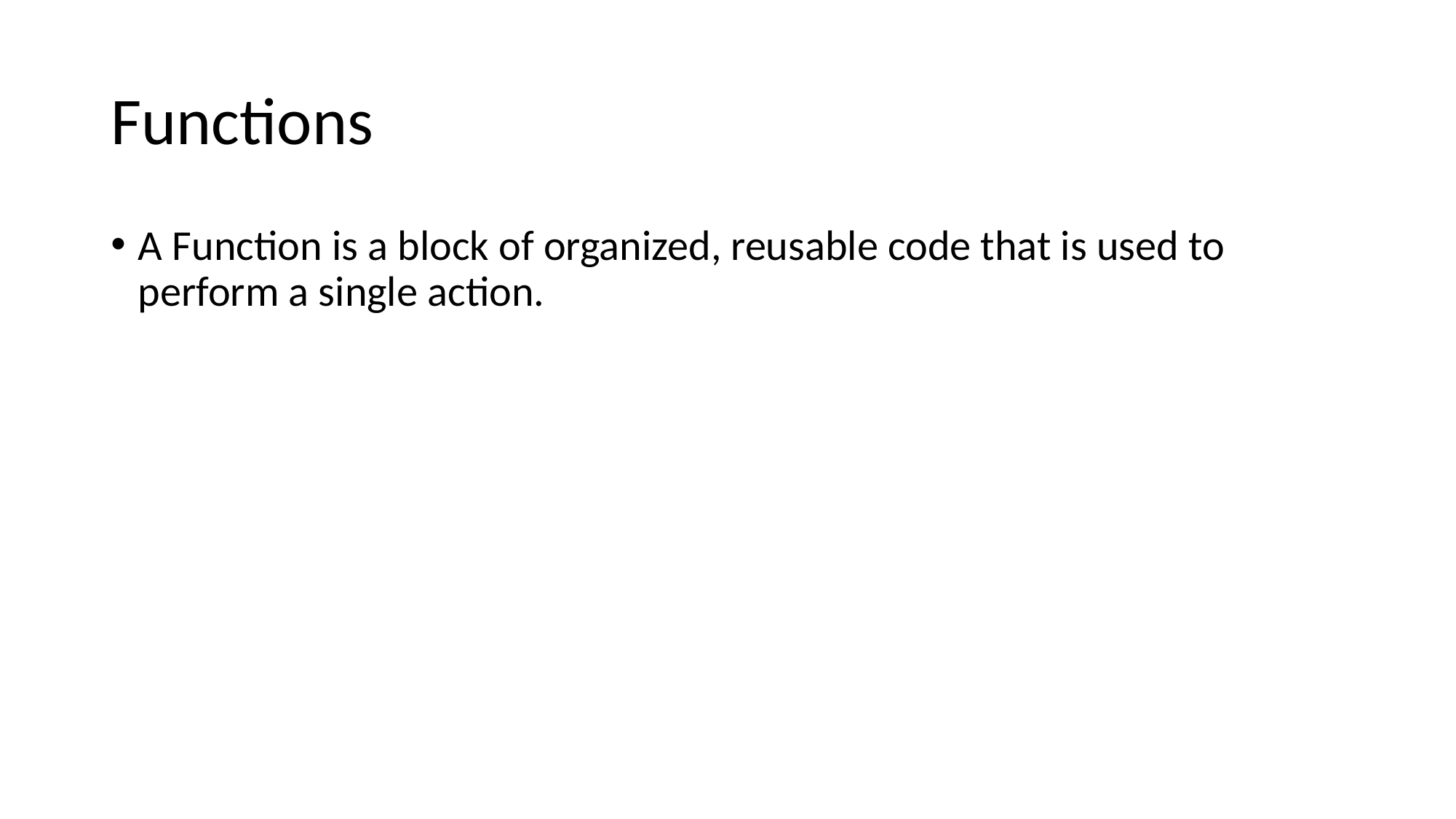

# Functions
A Function is a block of organized, reusable code that is used to perform a single action.